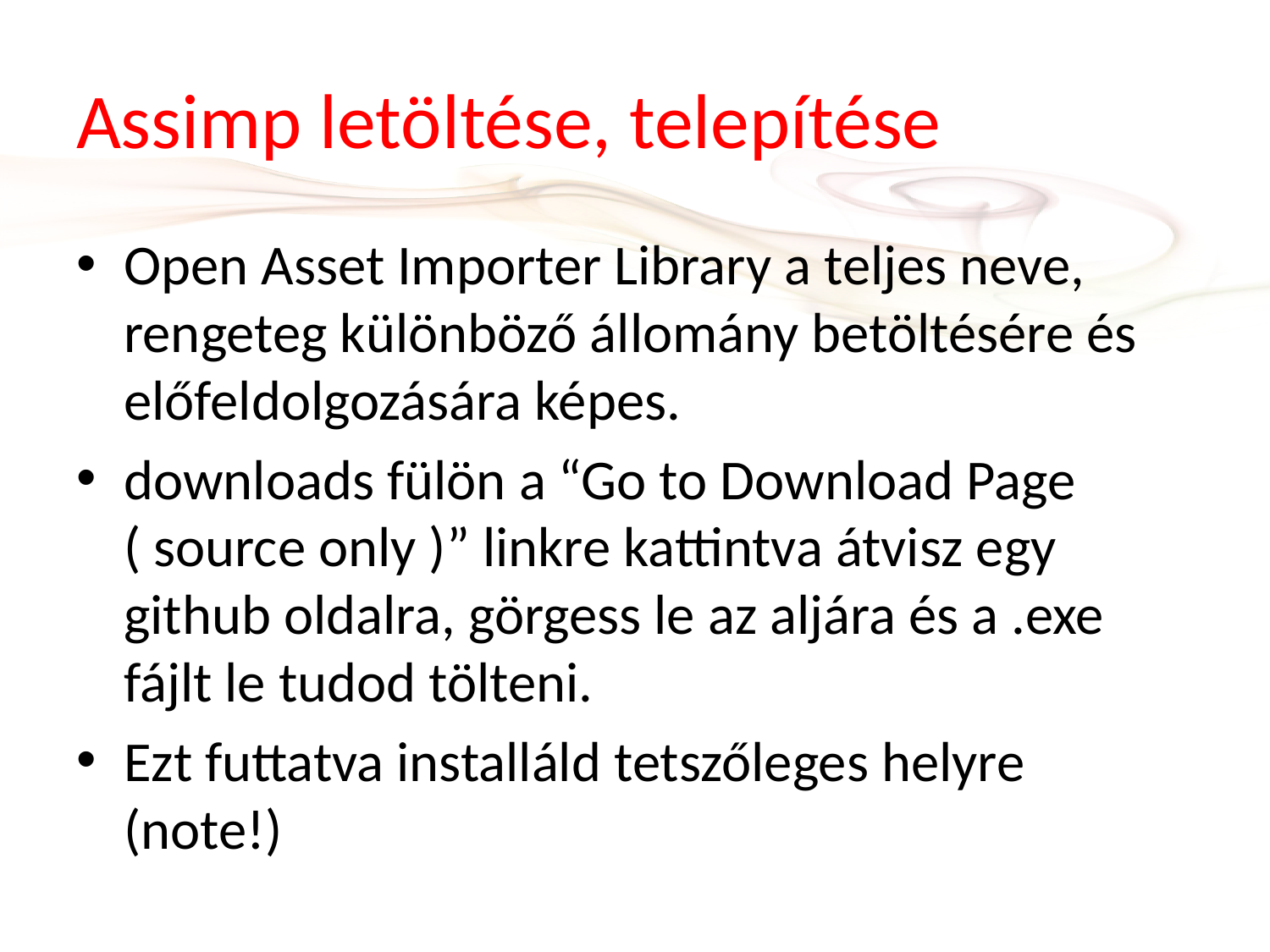

# Assimp letöltése, telepítése
Open Asset Importer Library a teljes neve, rengeteg különböző állomány betöltésére és előfeldolgozására képes.
downloads fülön a “Go to Download Page ( source only )” linkre kattintva átvisz egy github oldalra, görgess le az aljára és a .exe fájlt le tudod tölteni.
Ezt futtatva installáld tetszőleges helyre (note!)